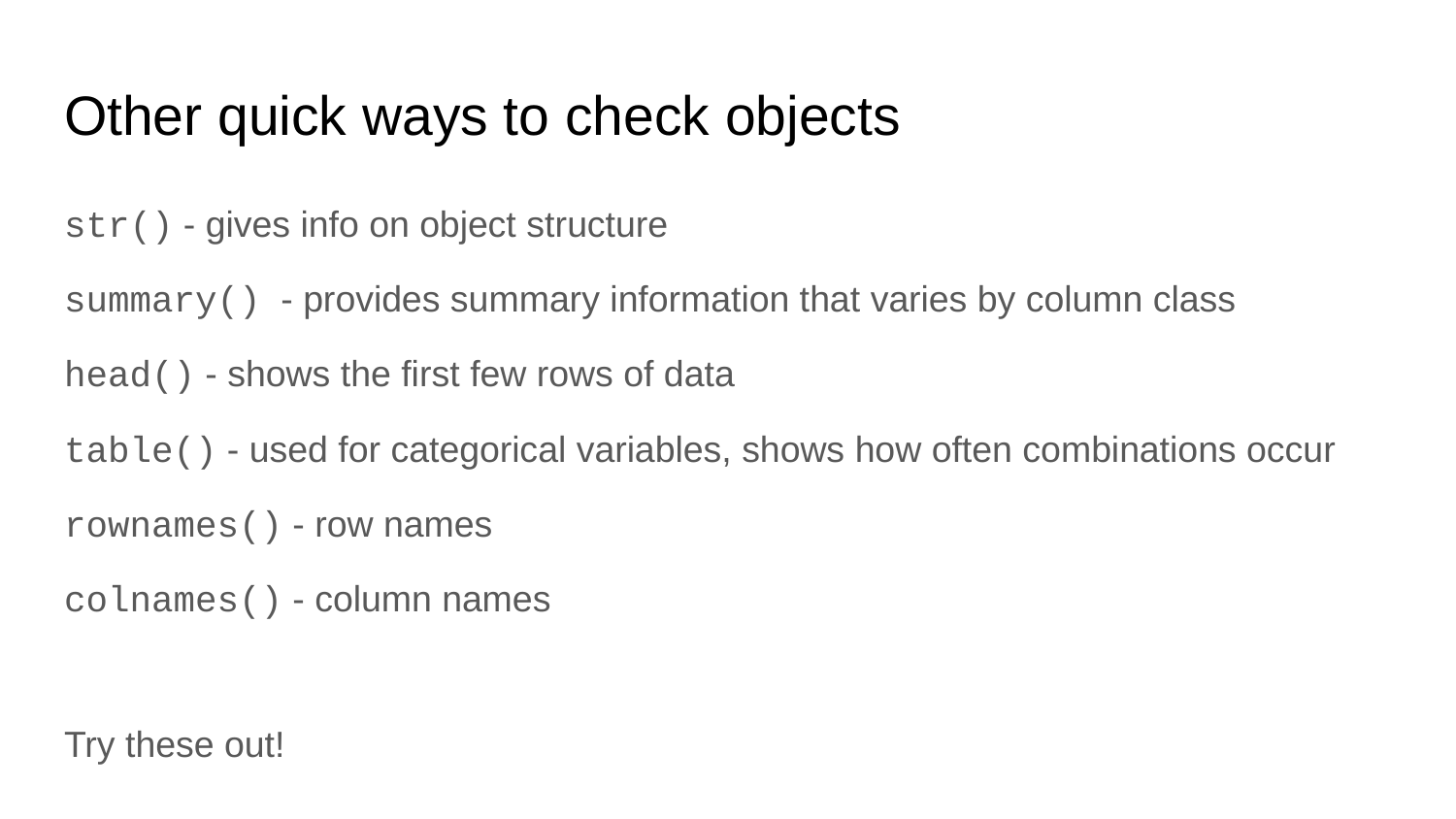

# Other quick ways to check objects
str() - gives info on object structure
summary()  - provides summary information that varies by column class
head() - shows the first few rows of data
table() - used for categorical variables, shows how often combinations occur
rownames() - row names
colnames() - column names

Try these out!